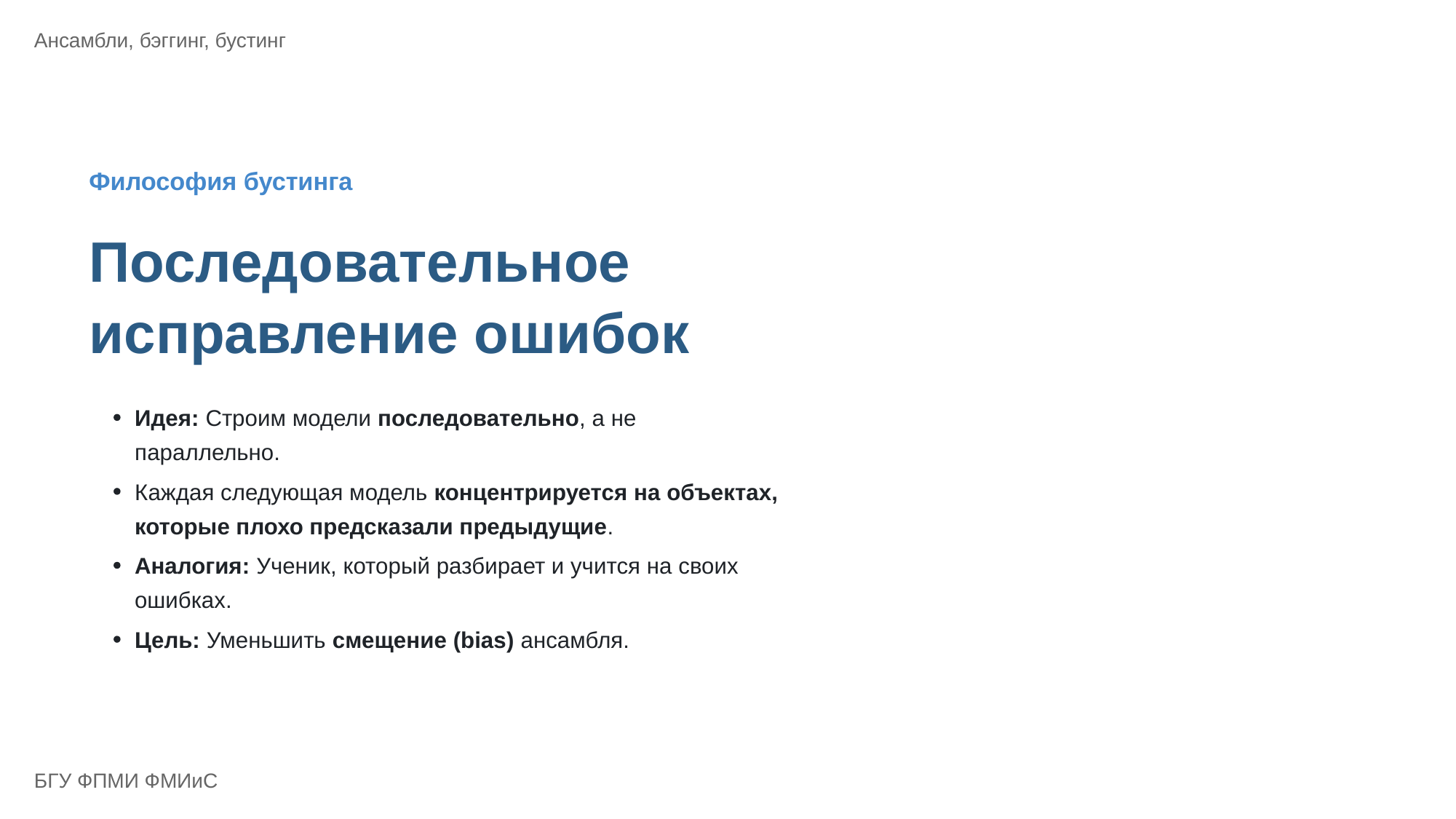

Ансамбли, бэггинг, бустинг
Философия бустинга
Последовательное
исправление ошибок
Идея: Строим модели последовательно, а не

параллельно.
Каждая следующая модель концентрируется на объектах,

которые плохо предсказали предыдущие.
Аналогия: Ученик, который разбирает и учится на своих

ошибках.
Цель: Уменьшить смещение (bias) ансамбля.

БГУ ФПМИ ФМИиС